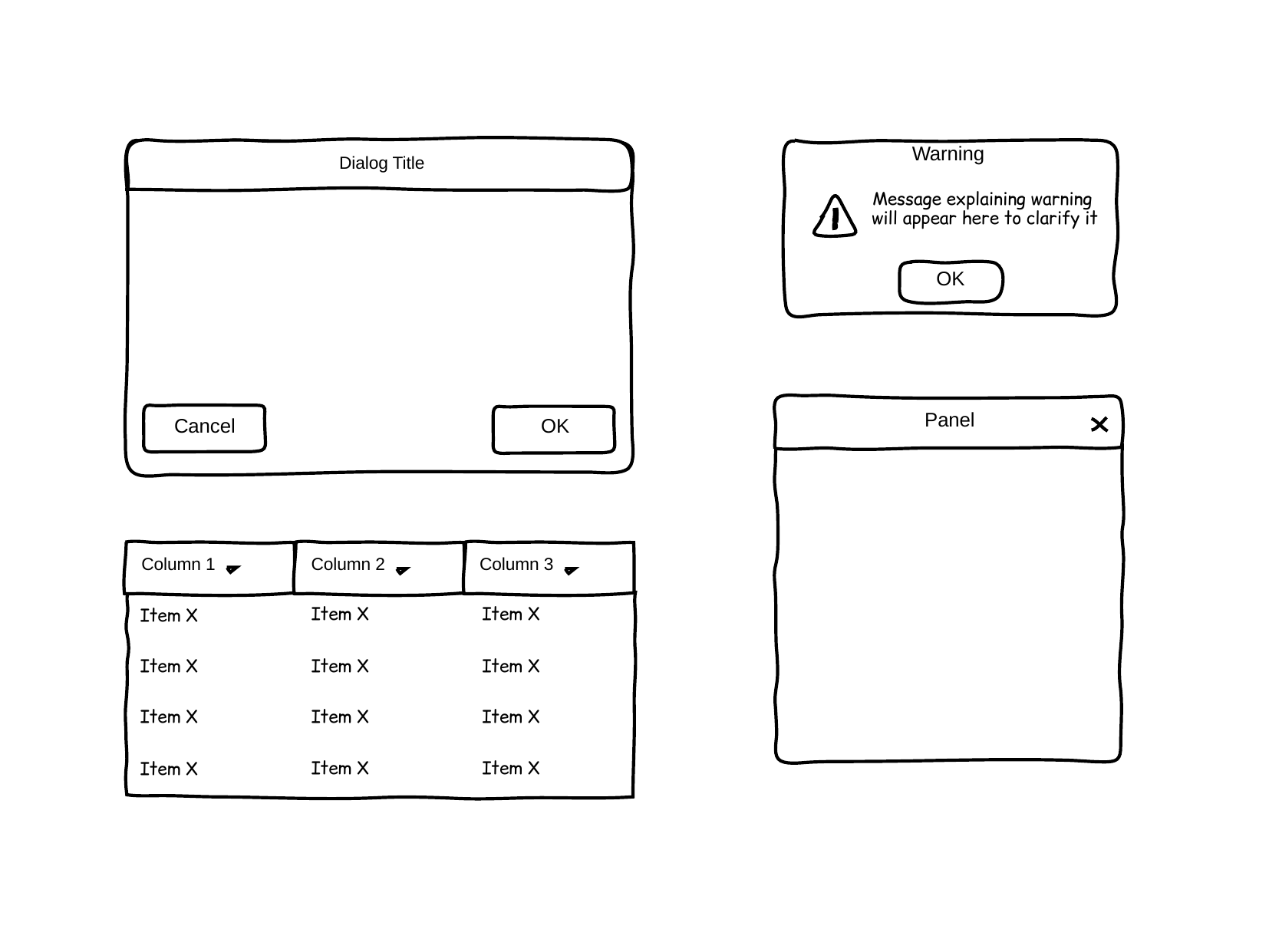

Warning

Dialog Title
Message explaining warning
will appear here to clarify it

OK

Panel

Cancel
OK

Column 1
Column 2
Column 3

Item X
Item X
Item X
Item X
Item X
Item X
Item X
Item X
Item X
Item X
Item X
Item X